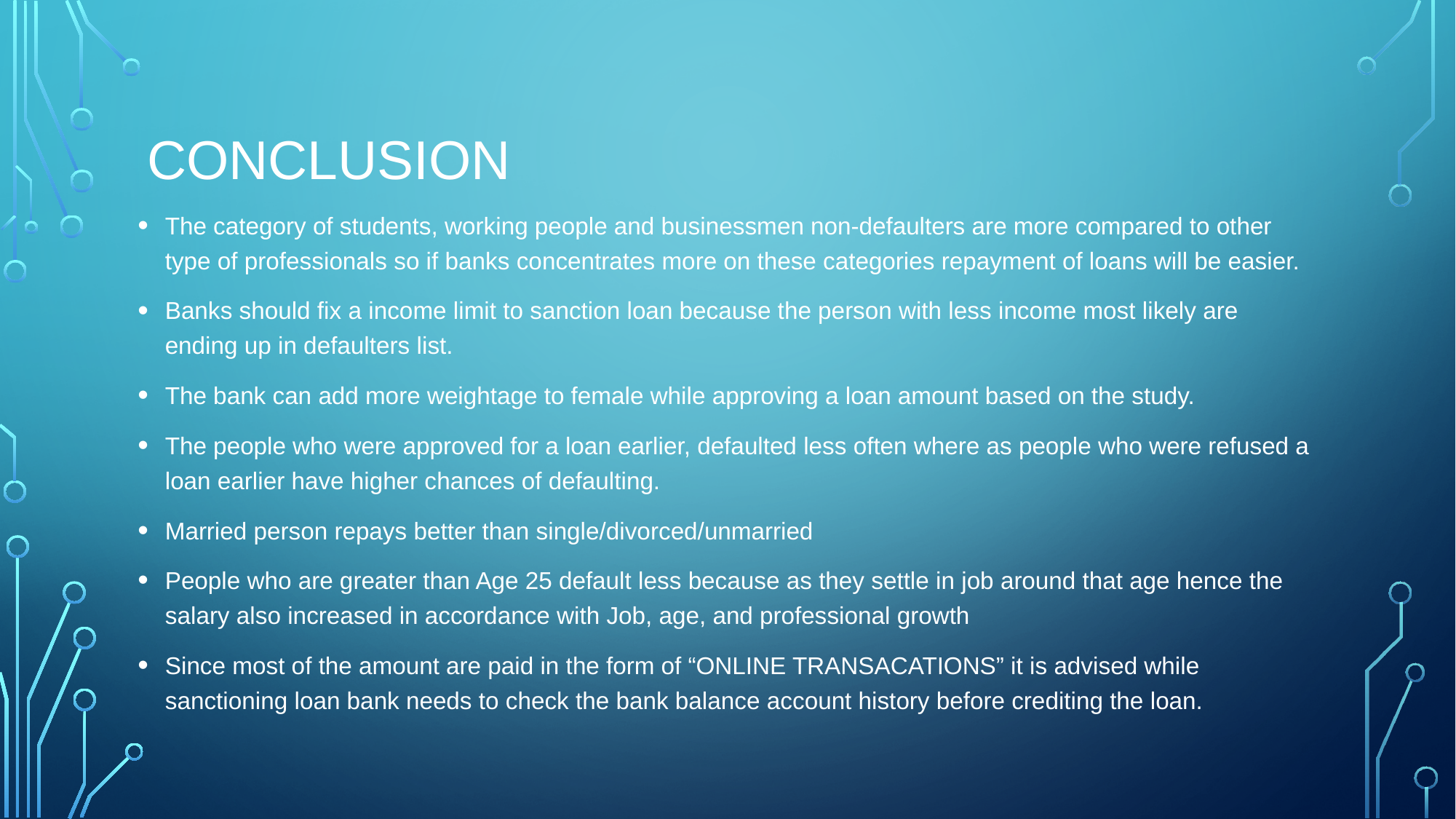

# CONCLUSION
The category of students, working people and businessmen non-defaulters are more compared to other type of professionals so if banks concentrates more on these categories repayment of loans will be easier.
Banks should fix a income limit to sanction loan because the person with less income most likely are ending up in defaulters list.
The bank can add more weightage to female while approving a loan amount based on the study.
The people who were approved for a loan earlier, defaulted less often where as people who were refused a loan earlier have higher chances of defaulting.
Married person repays better than single/divorced/unmarried
People who are greater than Age 25 default less because as they settle in job around that age hence the salary also increased in accordance with Job, age, and professional growth
Since most of the amount are paid in the form of “ONLINE TRANSACATIONS” it is advised while sanctioning loan bank needs to check the bank balance account history before crediting the loan.